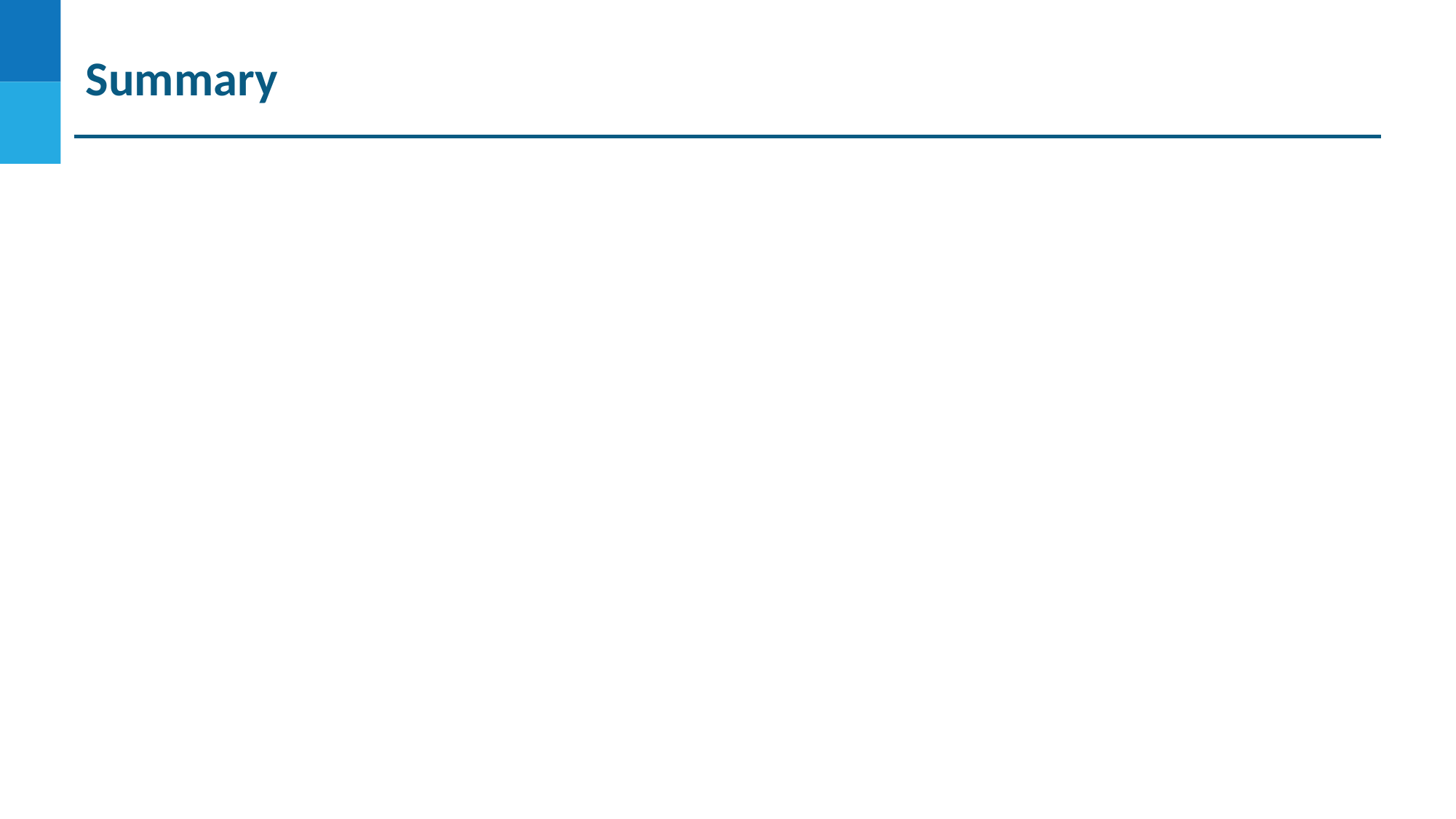

# Summary

DO NOT WRITE ANYTHING
HERE. LEAVE THIS SPACE FOR
 WEBCAM